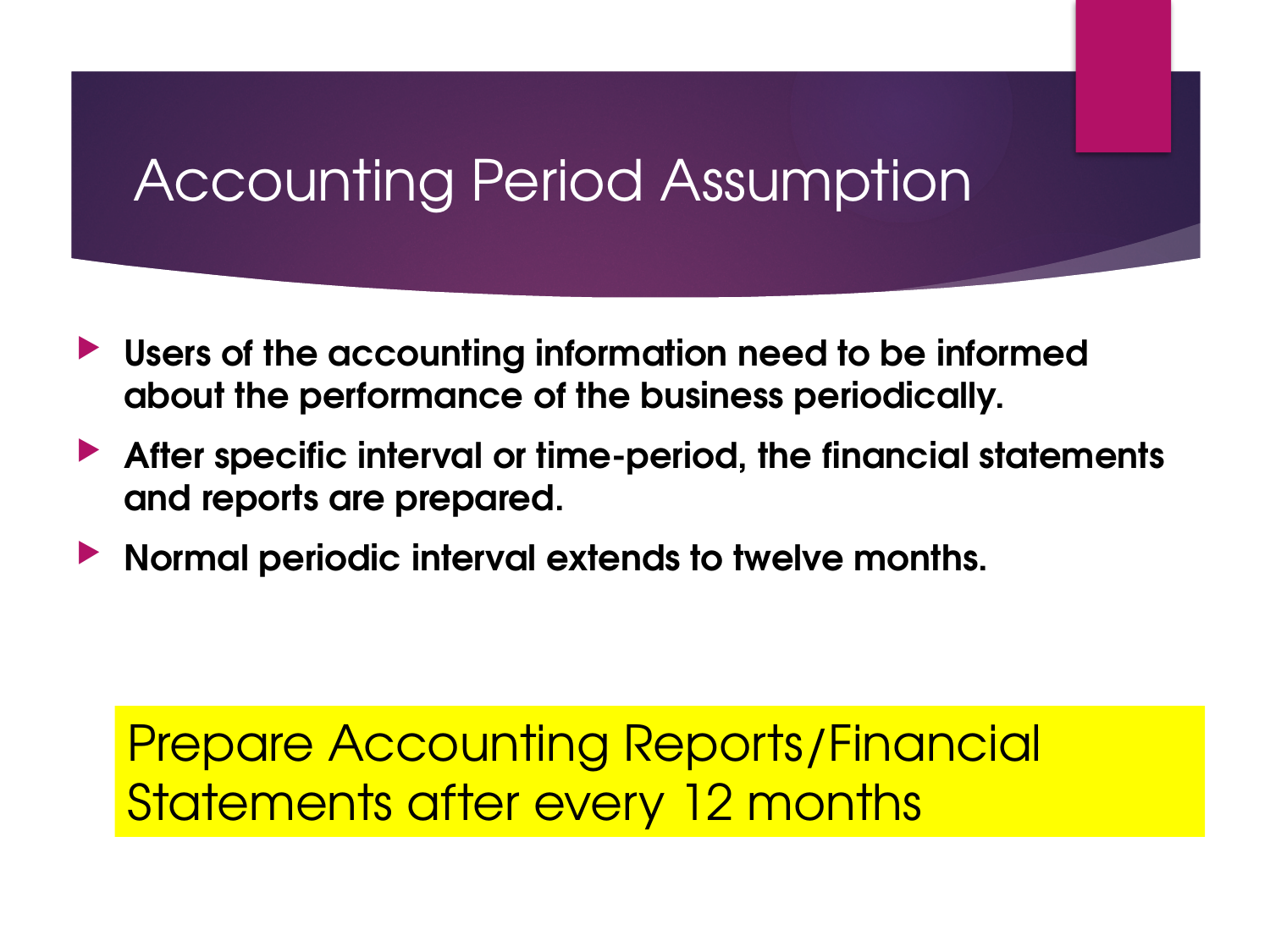

# Accounting Period Assumption

Users of the accounting information need to be informed about the performance of the business periodically.
After specific interval or time-period, the financial statements and reports are prepared.
Normal periodic interval extends to twelve months.

Prepare Accounting Reports/Financial Statements after every 12 months